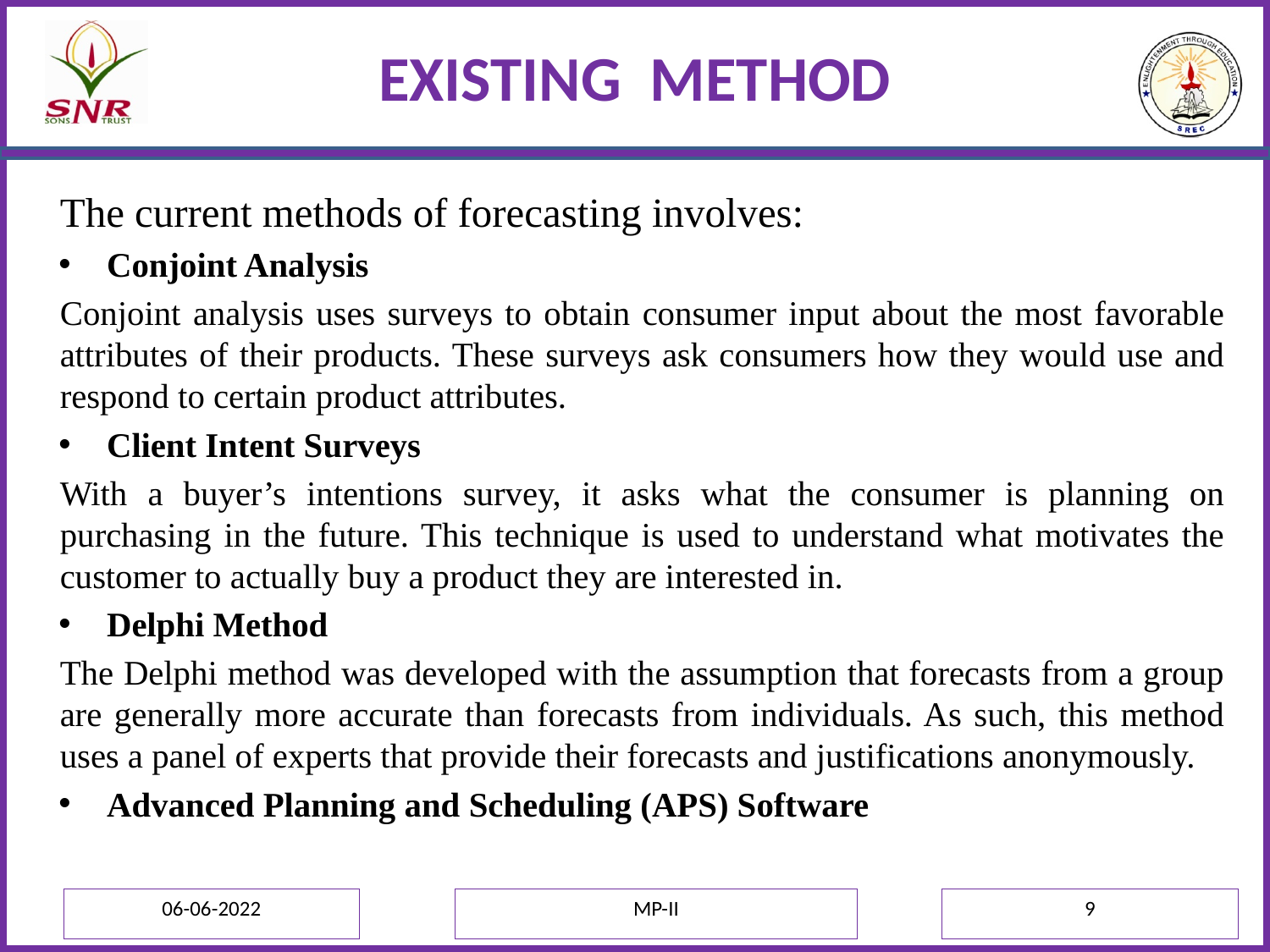

# EXISTING  METHOD
The current methods of forecasting involves:
Conjoint Analysis
Conjoint analysis uses surveys to obtain consumer input about the most favorable attributes of their products. These surveys ask consumers how they would use and respond to certain product attributes.
Client Intent Surveys
With a buyer’s intentions survey, it asks what the consumer is planning on purchasing in the future. This technique is used to understand what motivates the customer to actually buy a product they are interested in.
Delphi Method
The Delphi method was developed with the assumption that forecasts from a group are generally more accurate than forecasts from individuals. As such, this method uses a panel of experts that provide their forecasts and justifications anonymously.
Advanced Planning and Scheduling (APS) Software
06-06-2022
MP-II
9